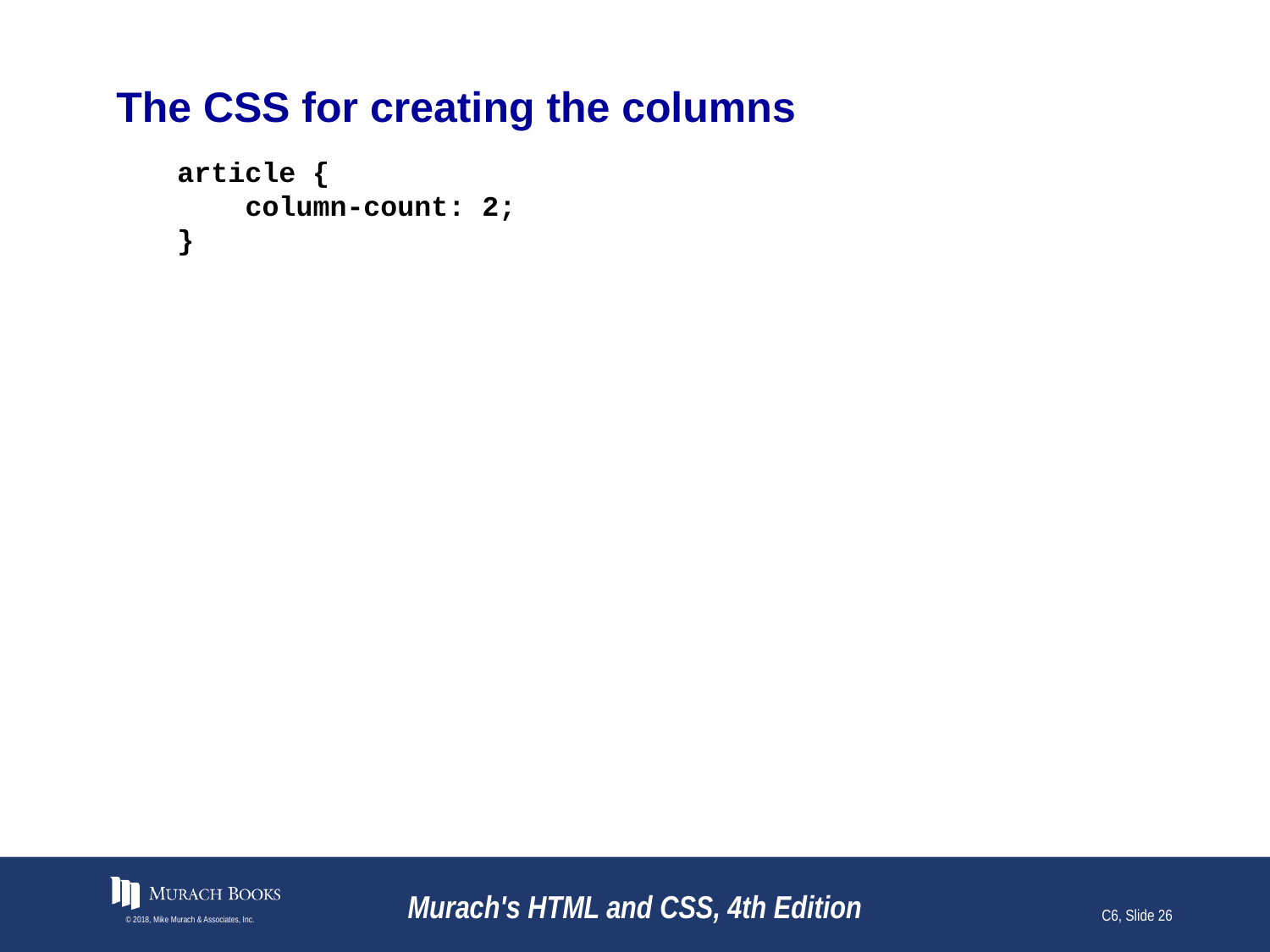

# The CSS for creating the columns
article {
    column-count: 2;
}

© 2018, Mike Murach & Associates, Inc.
Murach's HTML and CSS, 4th Edition

C6, Slide 26